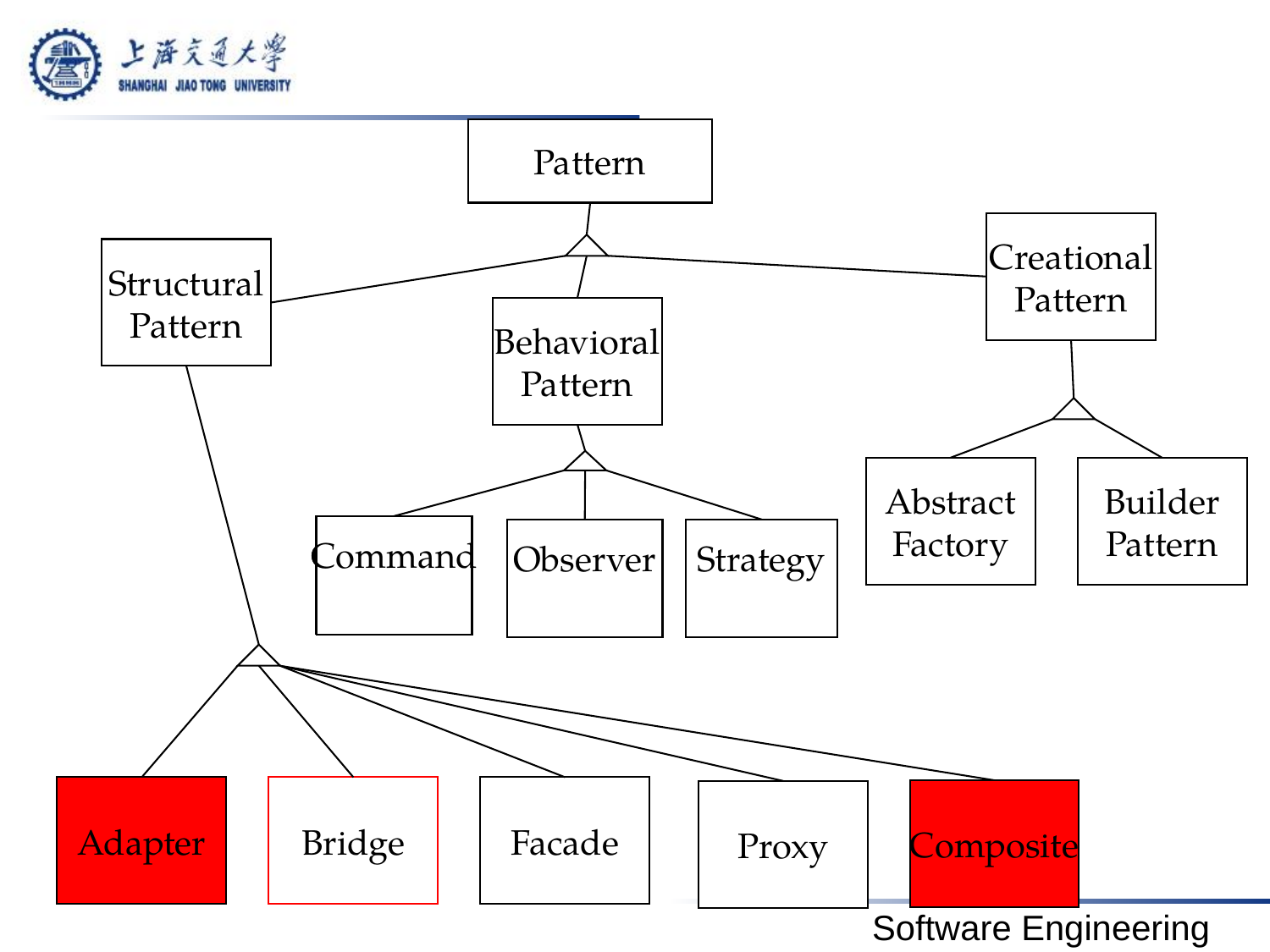

#
Pattern
Creational
Pattern

Structural
Pattern
Behavioral
Pattern

Abstract
Factory
Builder
Pattern
Adapter
Bridge
Facade
Proxy

Command

Observer

Strategy

Command

Composite